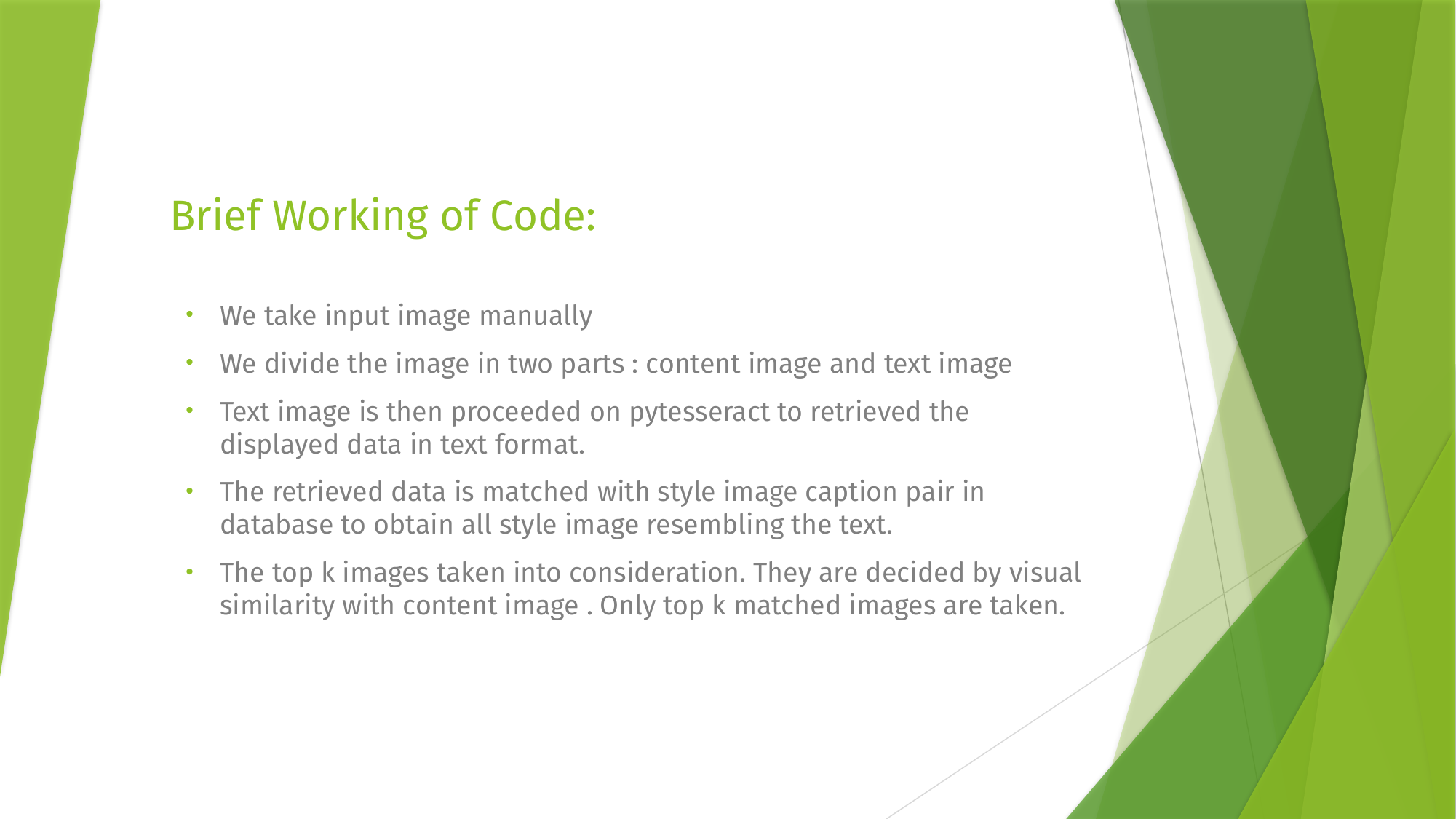

# Brief Working of Code:

We take input image manually
We divide the image in two parts : content image and text image
Text image is then proceeded on pytesseract to retrieved the displayed data in text format.
The retrieved data is matched with style image caption pair in database to obtain all style image resembling the text.
The top k images taken into consideration. They are decided by visual similarity with content image . Only top k matched images are taken.